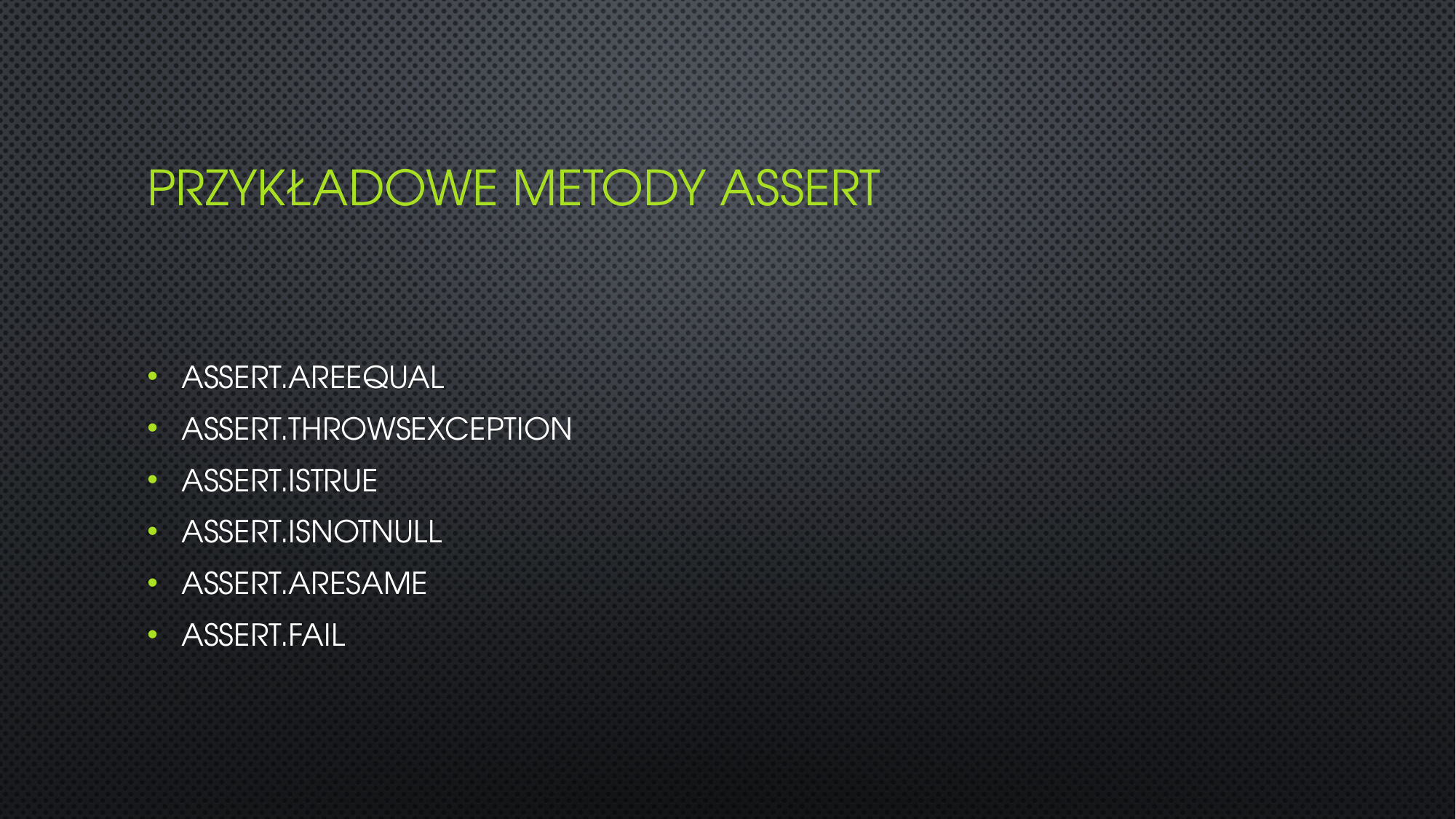

# Przykładowe metody assert
Assert.AreEqual
Assert.ThrowsException
Assert.IsTrue
Assert.IsNotNull
Assert.AreSame
Assert.Fail